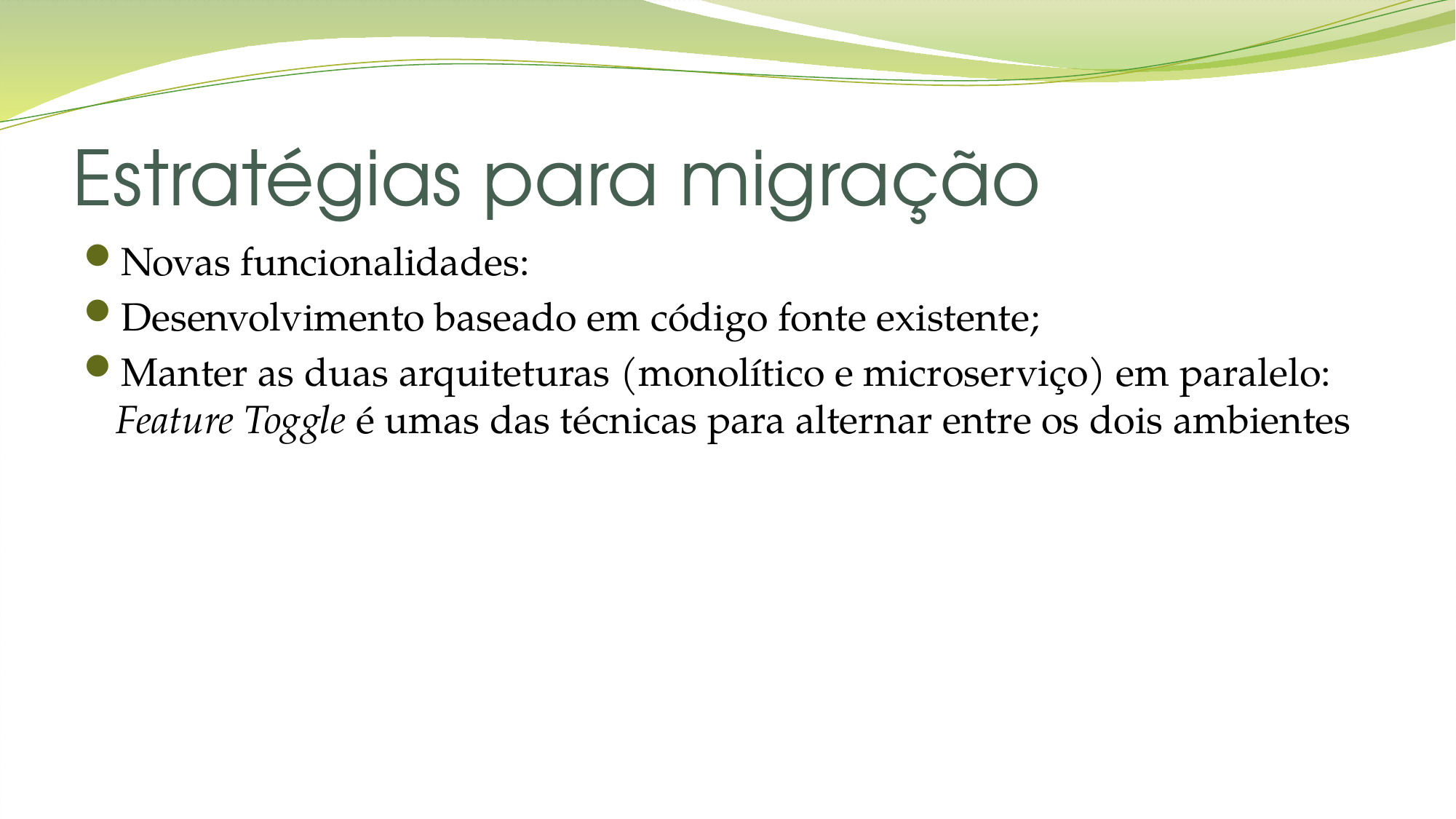

# Estratégias para migração
Novas funcionalidades:
Desenvolvimento baseado em código fonte existente;
Manter as duas arquiteturas (monolítico e microserviço) em paralelo: Feature Toggle é umas das técnicas para alternar entre os dois ambientes